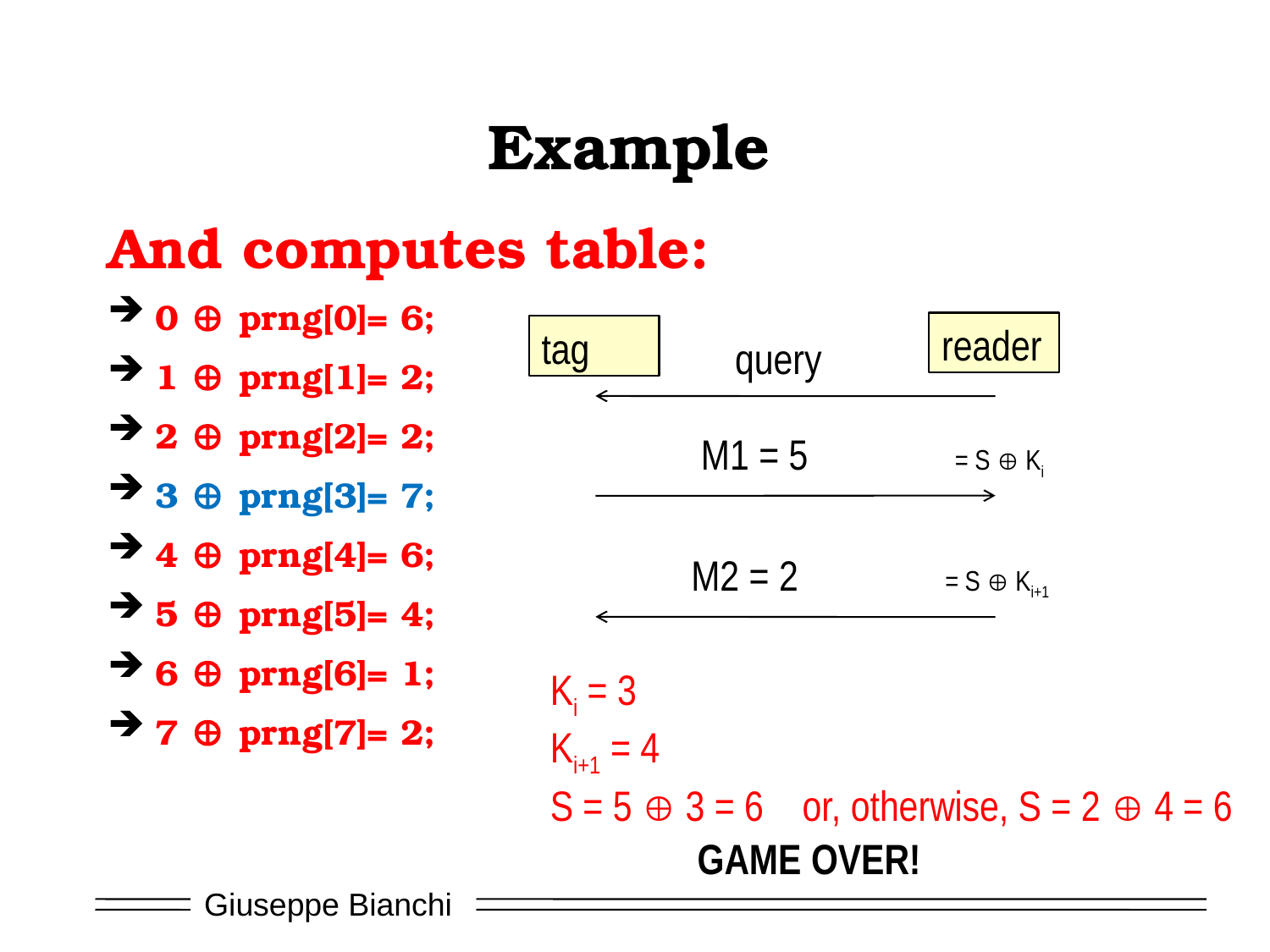

# Example
And computes table:
0 ⊕ prng[0]= 6;
1 ⊕ prng[1]= 2;
2 ⊕ prng[2]= 2;
3 ⊕ prng[3]= 7;
4 ⊕ prng[4]= 6;
5 ⊕ prng[5]= 4;
6 ⊕ prng[6]= 1;
7 ⊕ prng[7]= 2;

reader
tag
query
M1 = 5 		= S ⊕ Ki
M2 = 2 		= S ⊕ Ki+1
Ki = 3
Ki+1 = 4
S = 5 ⊕ 3 = 6    or, otherwise, S = 2 ⊕ 4 = 6
GAME OVER!